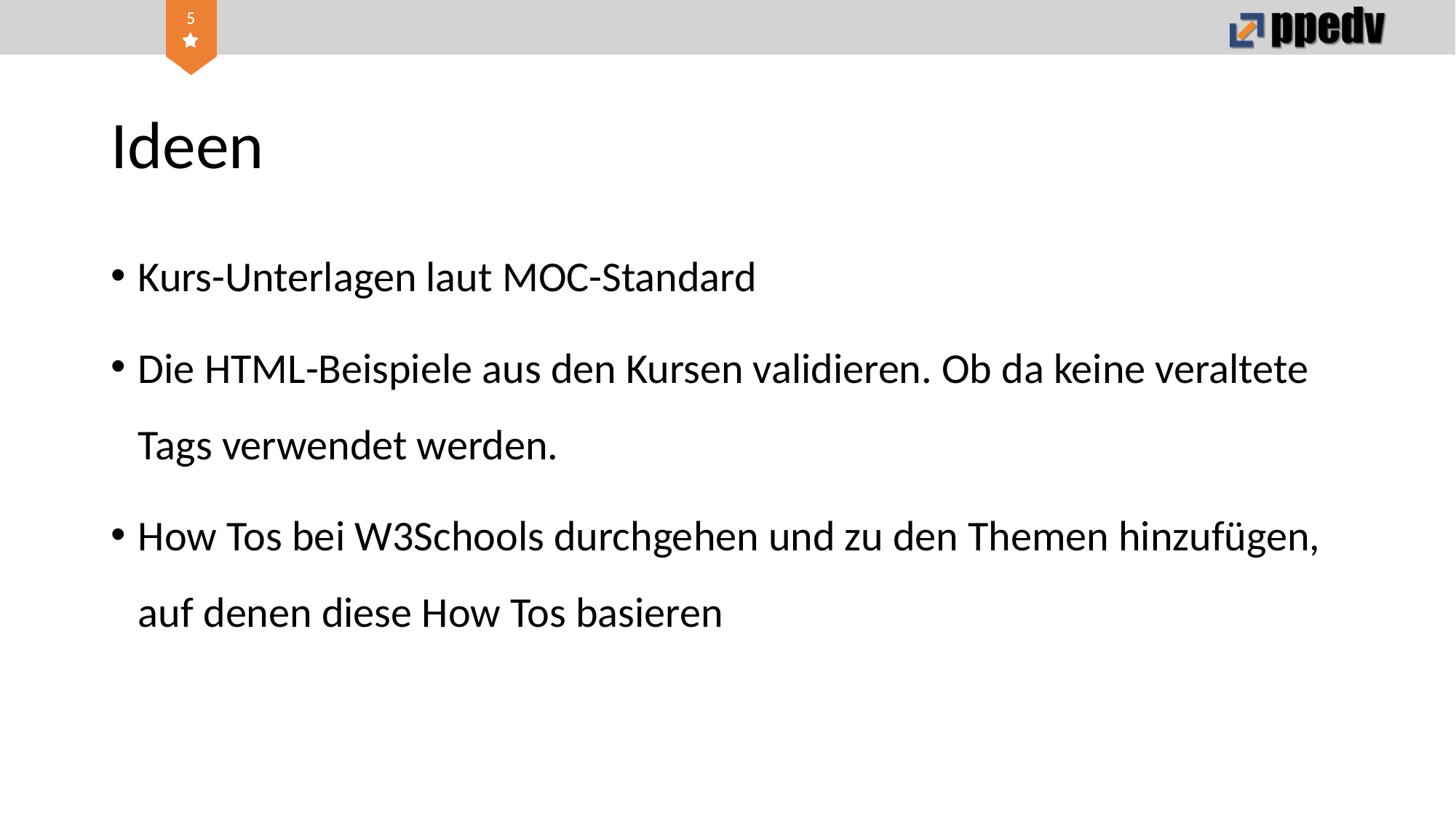

# Ideen
Kurs-Unterlagen laut MOC-Standard
Die HTML-Beispiele aus den Kursen validieren. Ob da keine veraltete Tags verwendet werden.
How Tos bei W3Schools durchgehen und zu den Themen hinzufügen, auf denen diese How Tos basieren